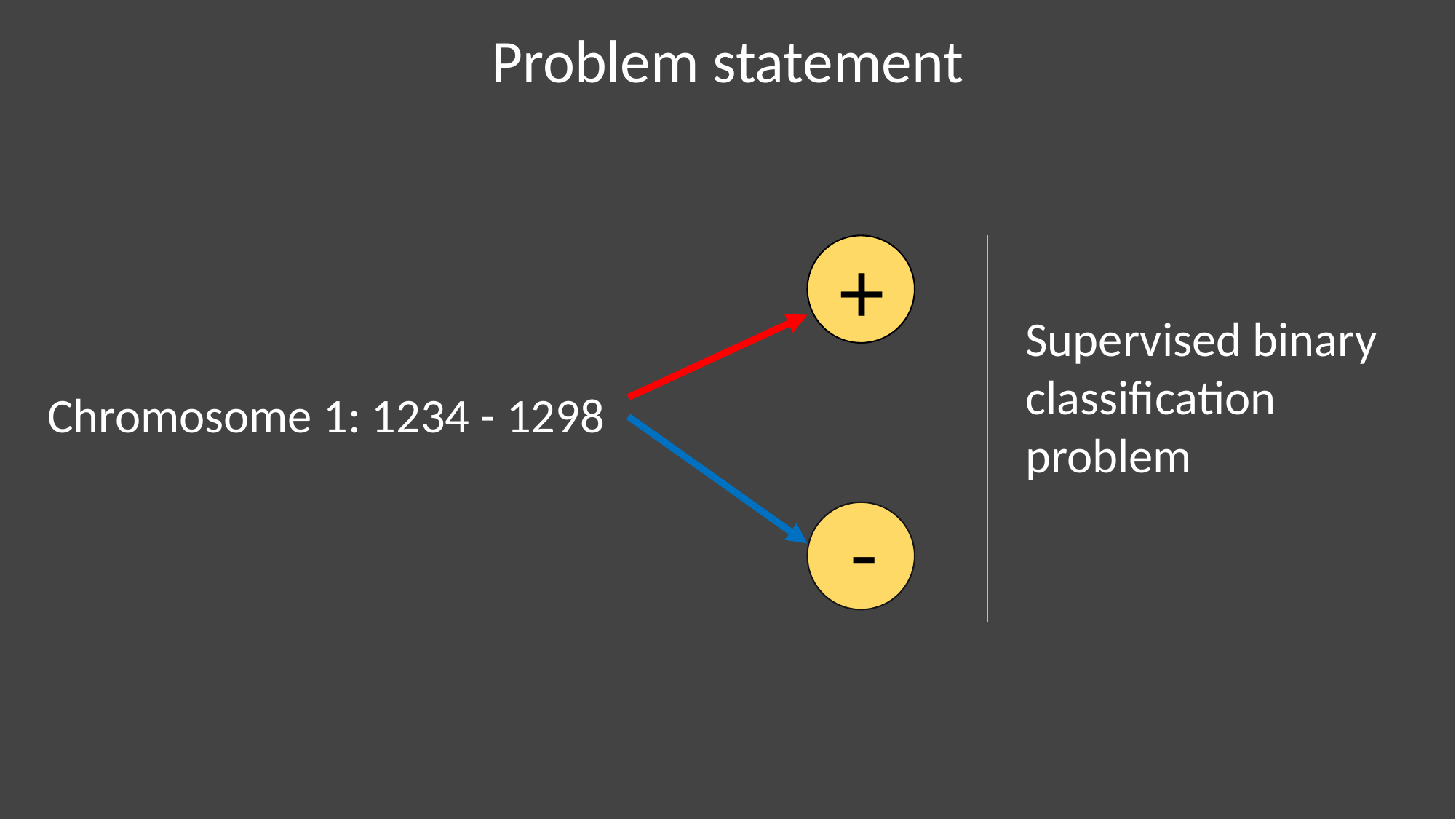

Problem statement
+

Supervised binary
classification
problem
Chromosome 1: 1234 - 1298
-